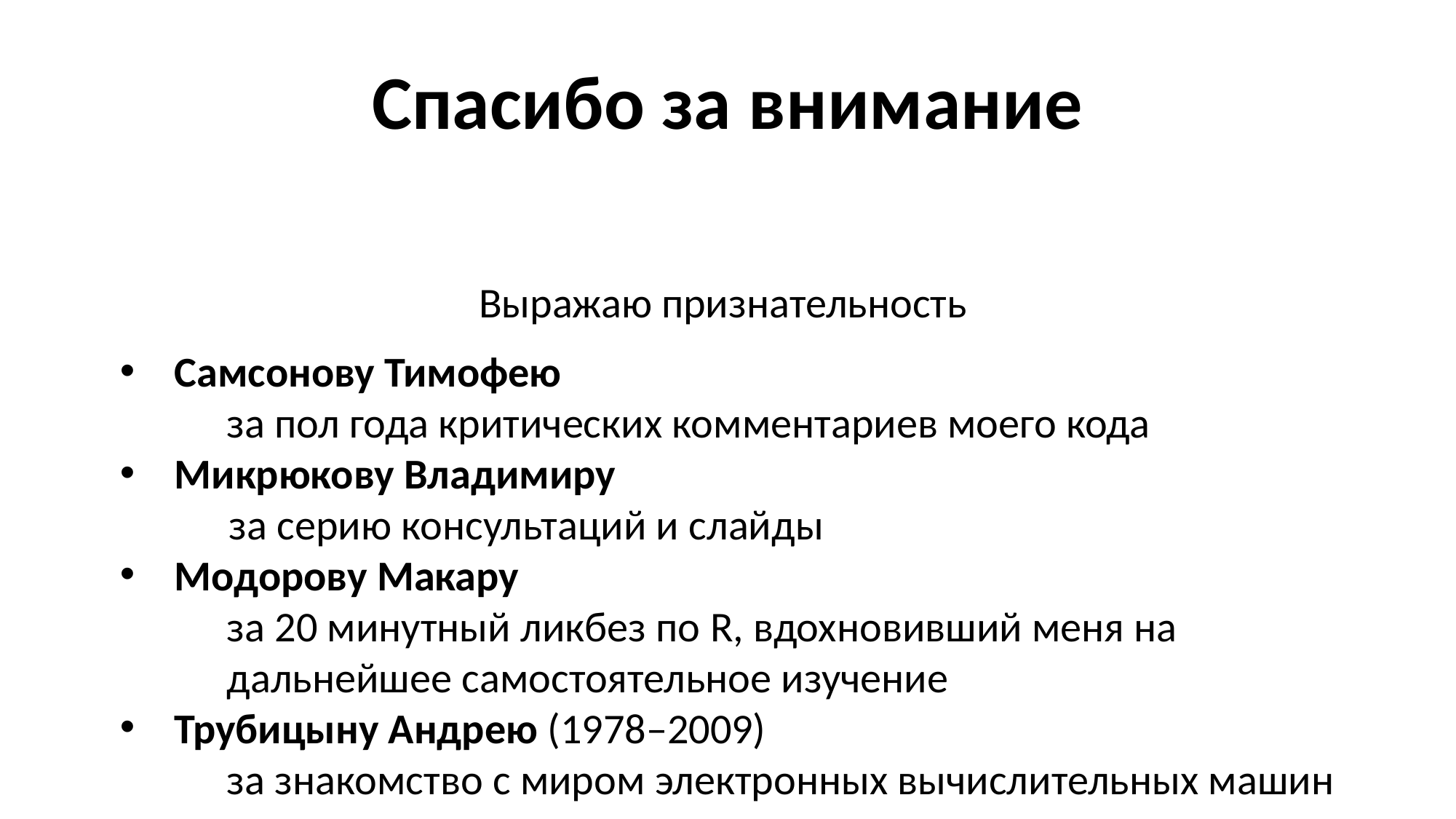

Спасибо за внимание

Выражаю признательность
Самсонову Тимофею
за пол года критических комментариев моего кода
Микрюкову Владимиру
	за серию консультаций и слайды
Модорову Макару
за 20 минутный ликбез по R, вдохновивший меня на дальнейшее самостоятельное изучение
Трубицыну Андрею (1978–2009)
за знакомство с миром электронных вычислительных машин